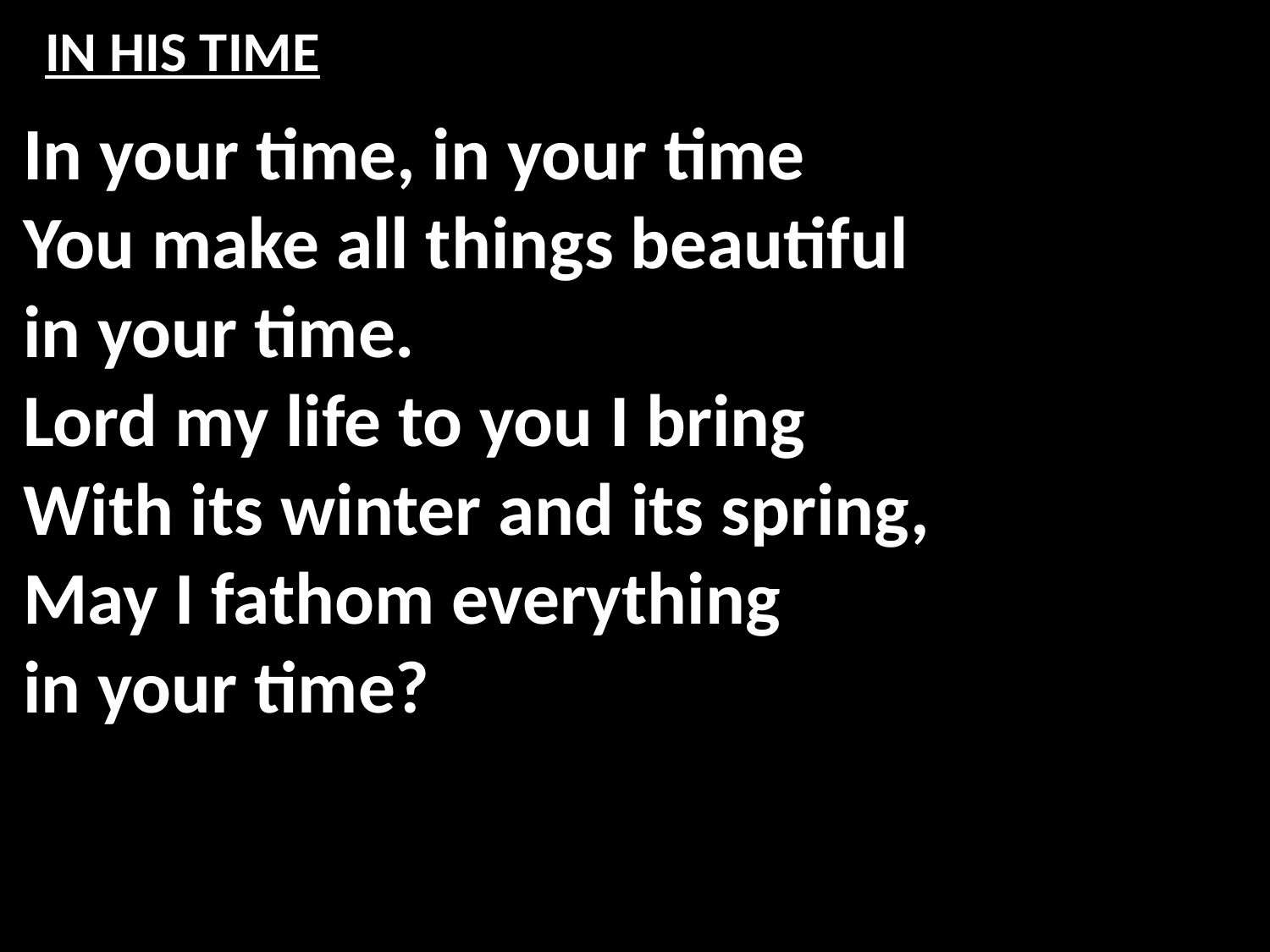

# IN HIS TIME
In your time, in your time
You make all things beautiful
in your time.
Lord my life to you I bring
With its winter and its spring,
May I fathom everything
in your time?